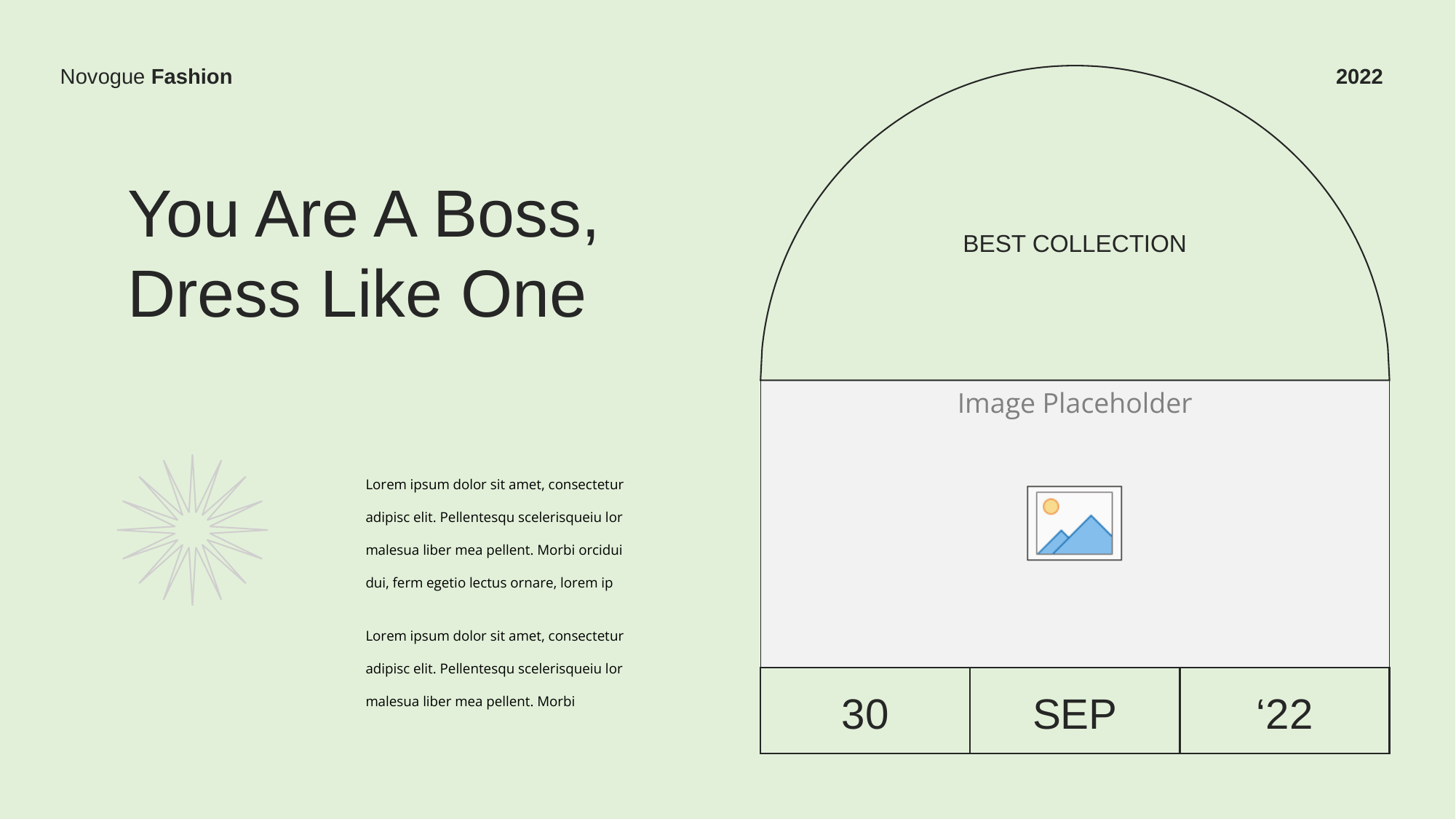

Novogue Fashion
2022

You Are A Boss, Dress Like One
BEST COLLECTION

Lorem ipsum dolor sit amet, consectetur adipisc elit. Pellentesqu scelerisqueiu lor malesua liber mea pellent. Morbi orcidui dui, ferm egetio lectus ornare, lorem ip
Lorem ipsum dolor sit amet, consectetur adipisc elit. Pellentesqu scelerisqueiu lor malesua liber mea pellent. Morbi

30
SEP
‘22